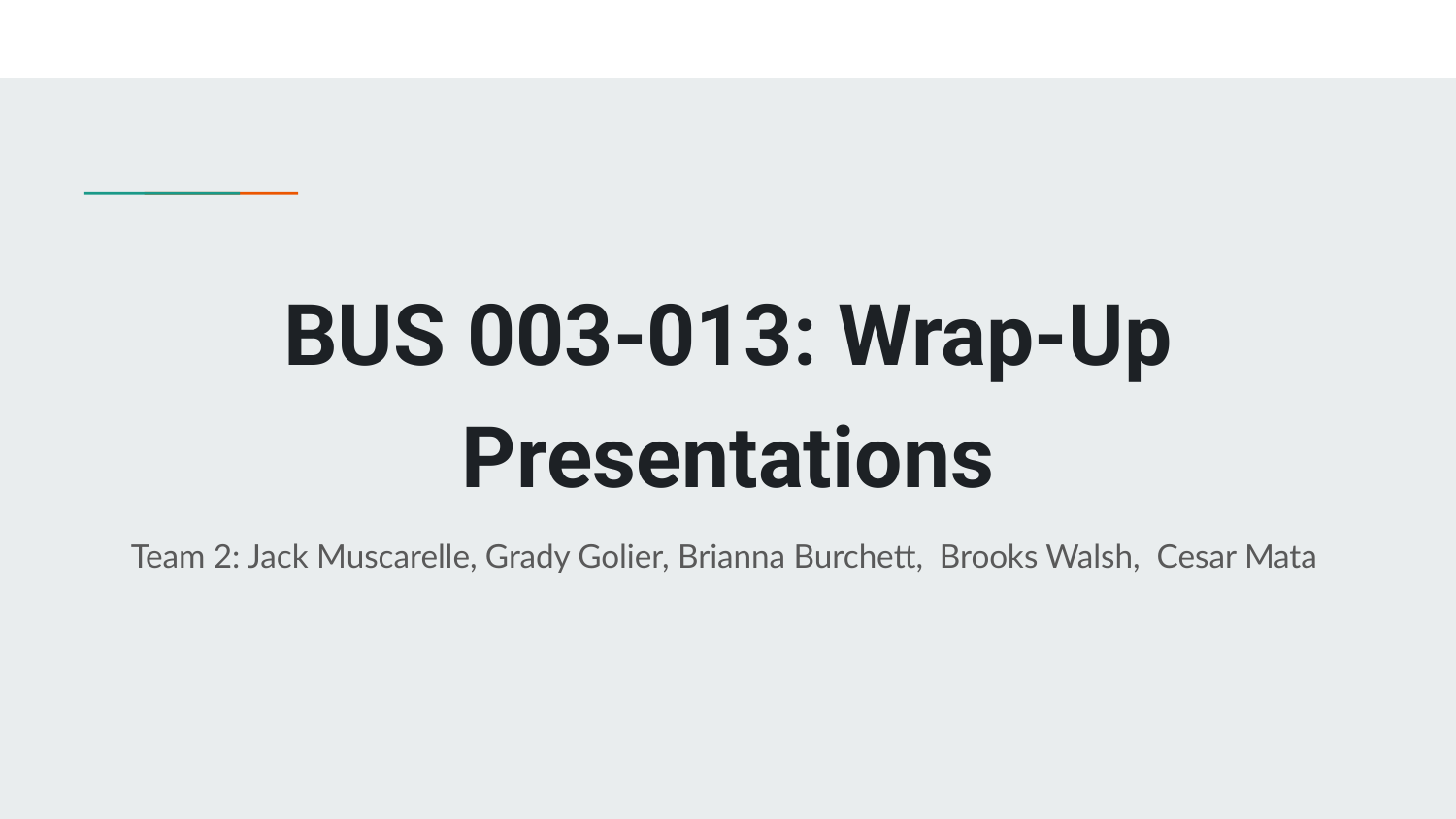

# BUS 003-013: Wrap-Up Presentations

Team 2: Jack Muscarelle, Grady Golier, Brianna Burchett,  Brooks Walsh,  Cesar Mata